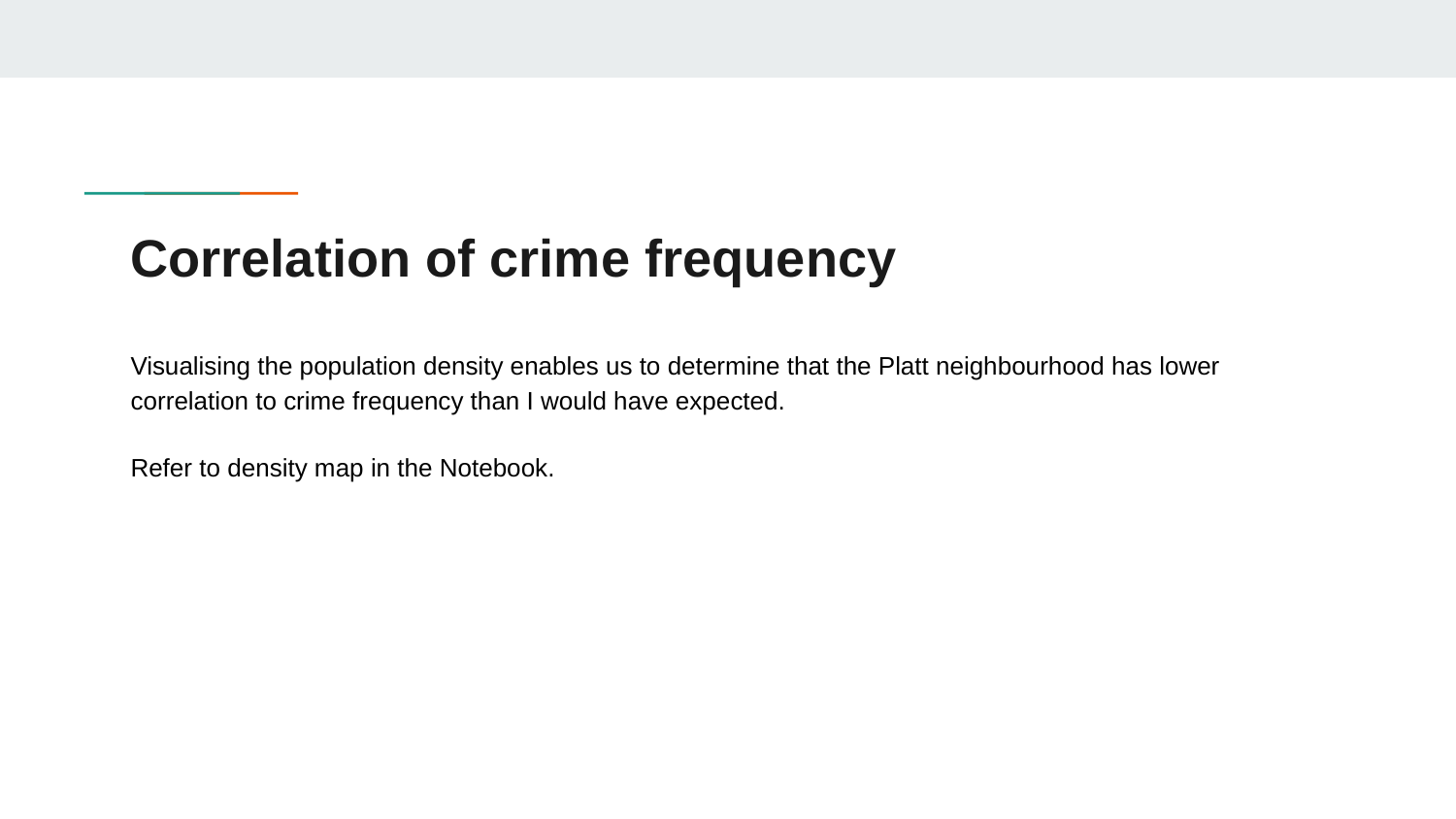

# Correlation of crime frequency
Visualising the population density enables us to determine that the Platt neighbourhood has lower correlation to crime frequency than I would have expected.
Refer to density map in the Notebook.